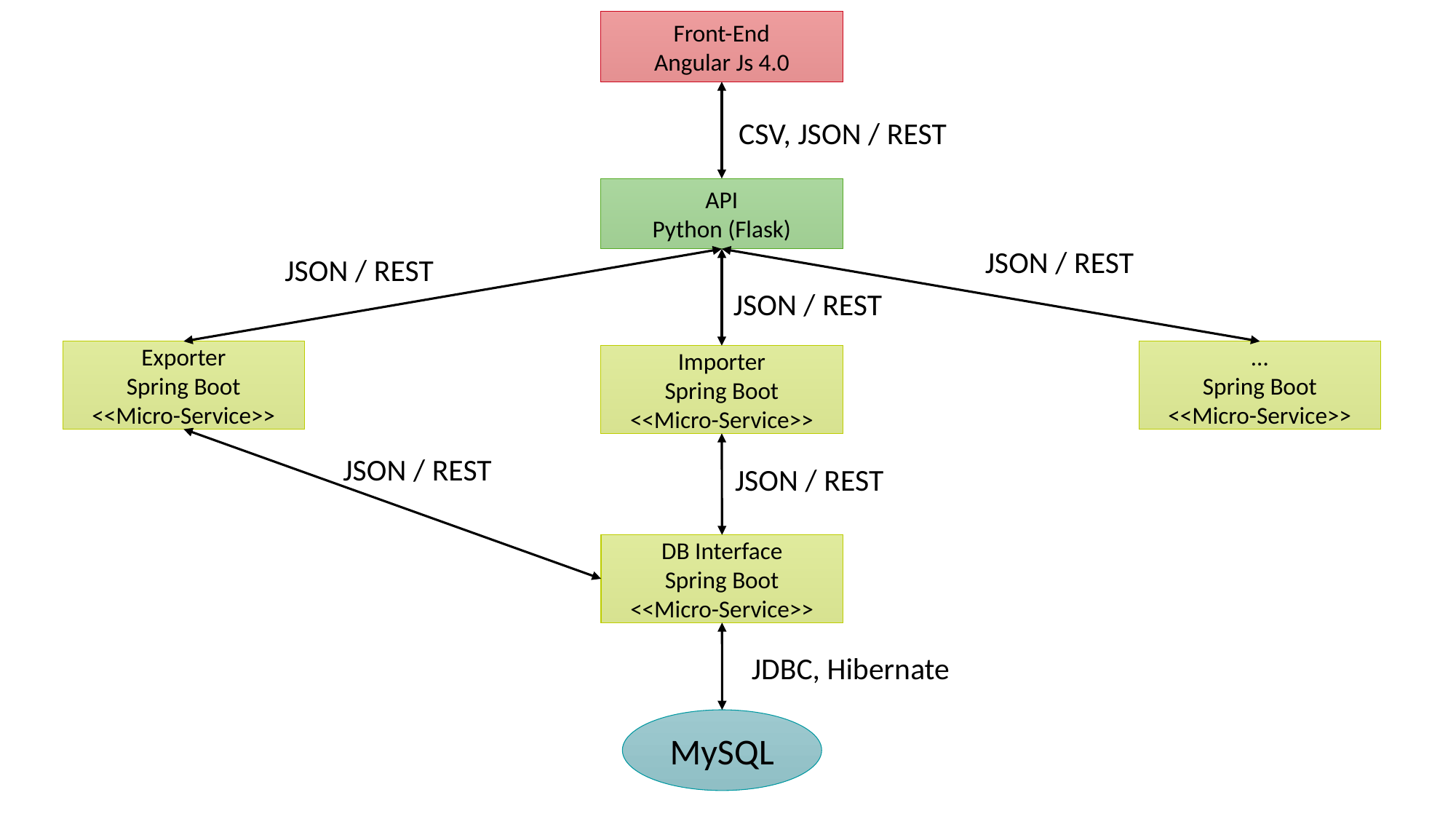

Front-End
Angular Js 4.0
CSV, JSON / REST
API
Python (Flask)
JSON / REST
JSON / REST
JSON / REST
…
Spring Boot
<<Micro-Service>>
Exporter
Spring Boot
<<Micro-Service>>
Importer
Spring Boot
<<Micro-Service>>
JSON / REST
JSON / REST
DB Interface
Spring Boot
<<Micro-Service>>
JDBC, Hibernate
MySQL